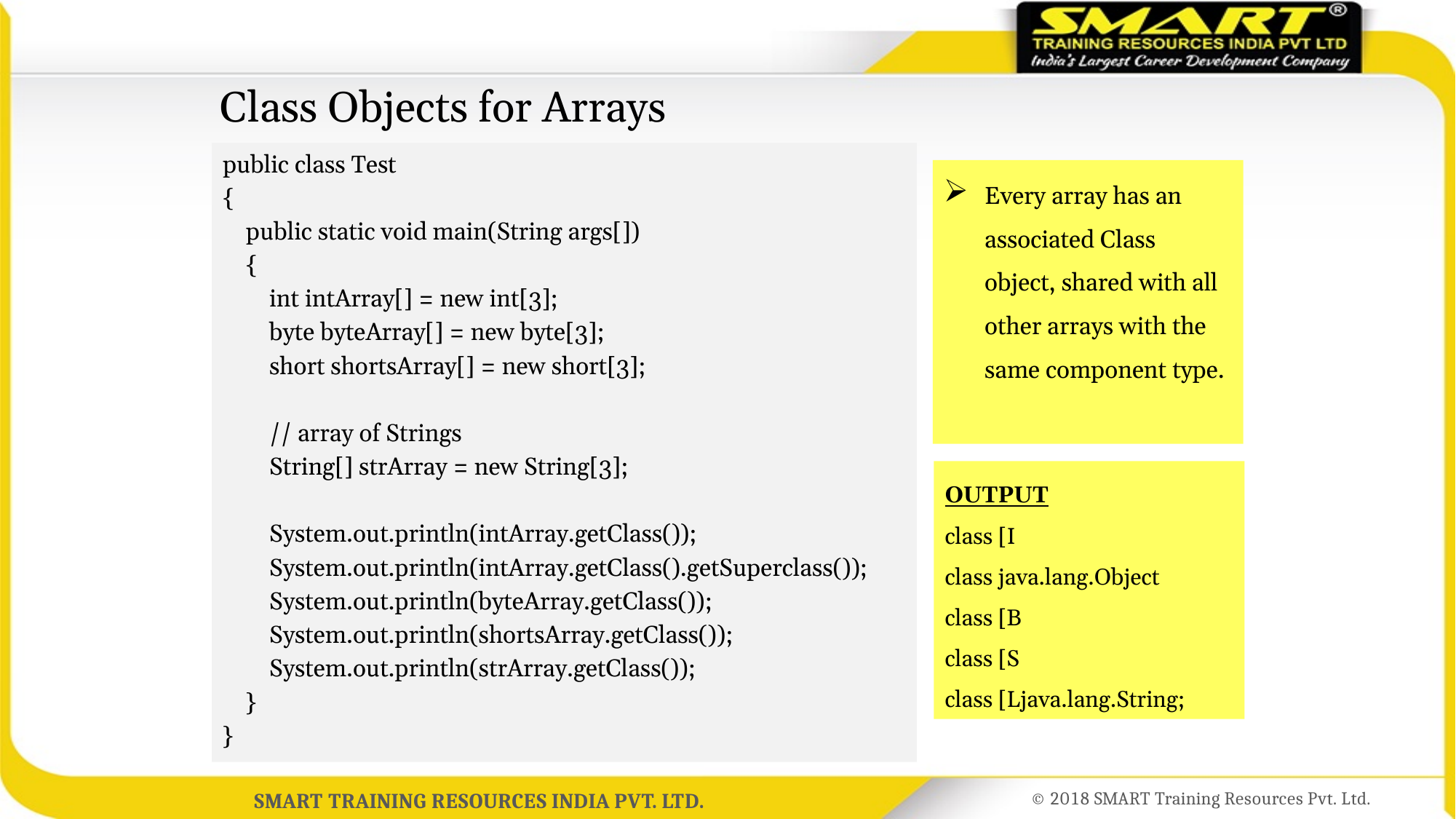

# Class Objects for Arrays
public class Test
{
    public static void main(String args[])
    {
        int intArray[] = new int[3];
        byte byteArray[] = new byte[3];
        short shortsArray[] = new short[3];

        // array of Strings
        String[] strArray = new String[3];

        System.out.println(intArray.getClass());
        System.out.println(intArray.getClass().getSuperclass());
        System.out.println(byteArray.getClass());
        System.out.println(shortsArray.getClass());
        System.out.println(strArray.getClass());
    }
}

Every array has an associated Class object, shared with all other arrays with the same component type.
OUTPUT
class [I
class java.lang.Object
class [B
class [S
class [Ljava.lang.String;